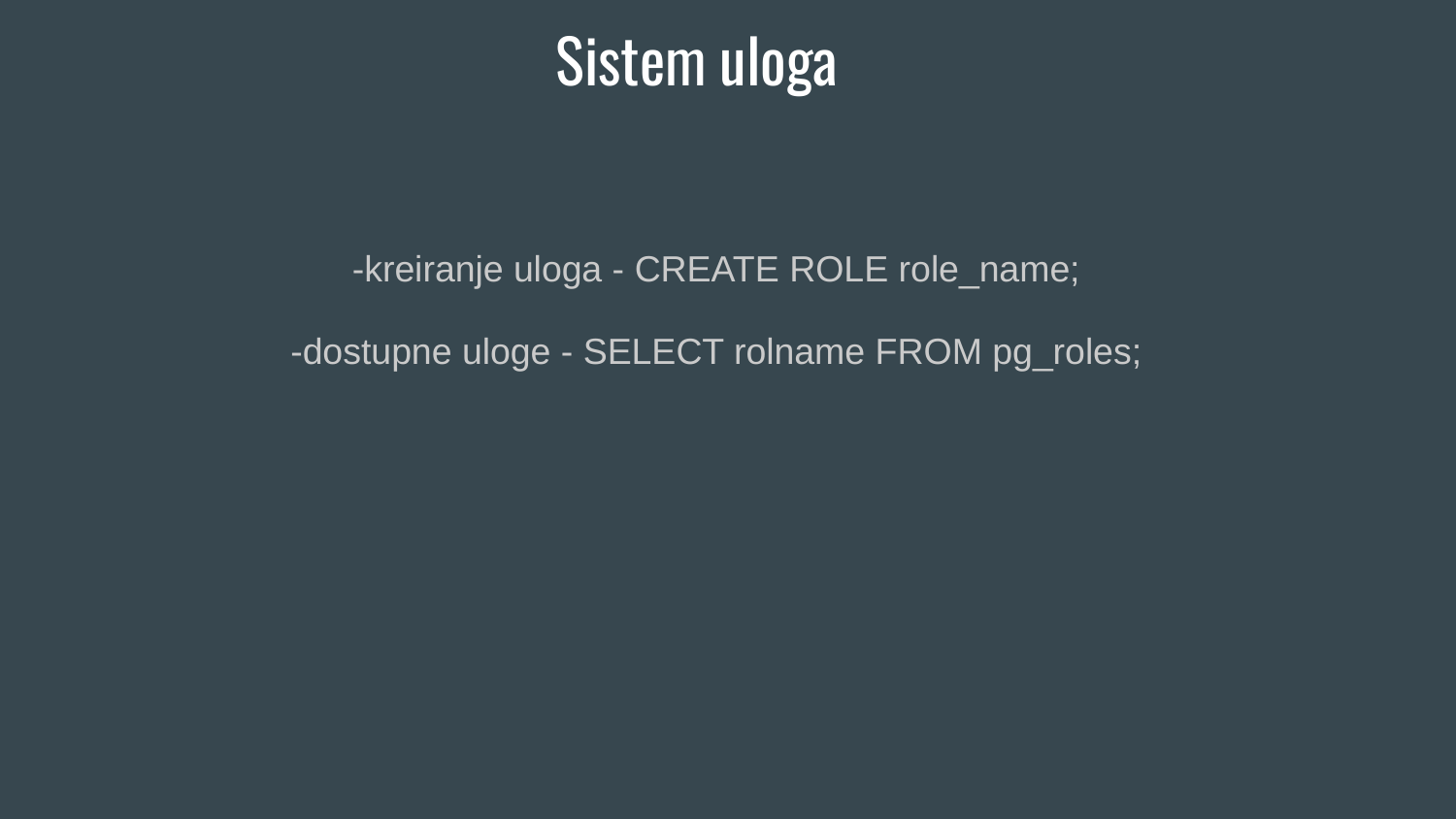

# Sistem uloga
-kreiranje uloga - CREATE ROLE role_name;
-dostupne uloge - SELECT rolname FROM pg_roles;